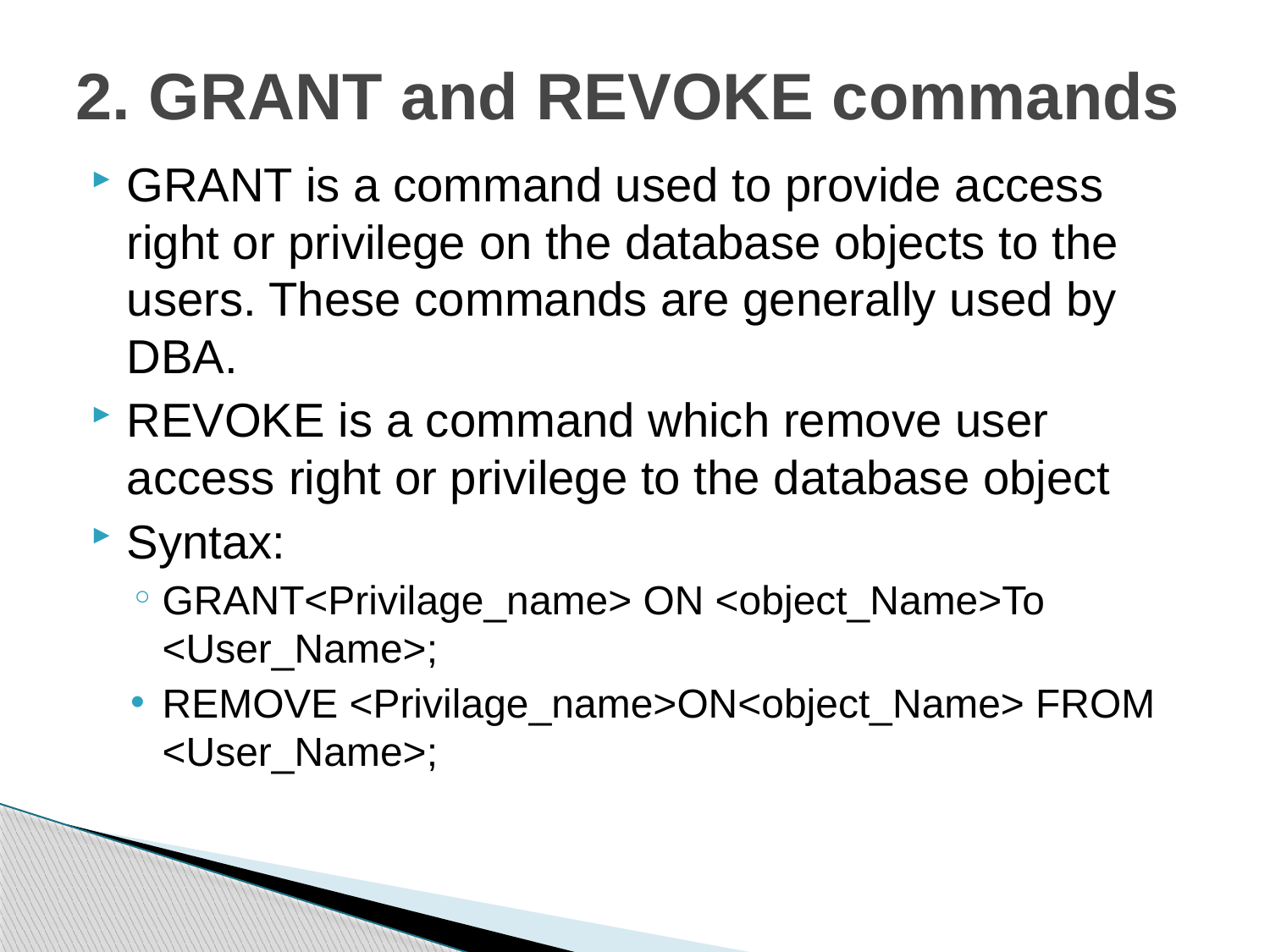

# 2. GRANT and REVOKE commands
GRANT is a command used to provide access right or privilege on the database objects to the users. These commands are generally used by DBA.
REVOKE is a command which remove user access right or privilege to the database object
Syntax:
GRANT<Privilage_name> ON <object_Name>To <User_Name>;
REMOVE <Privilage_name>ON<object_Name> FROM <User_Name>;